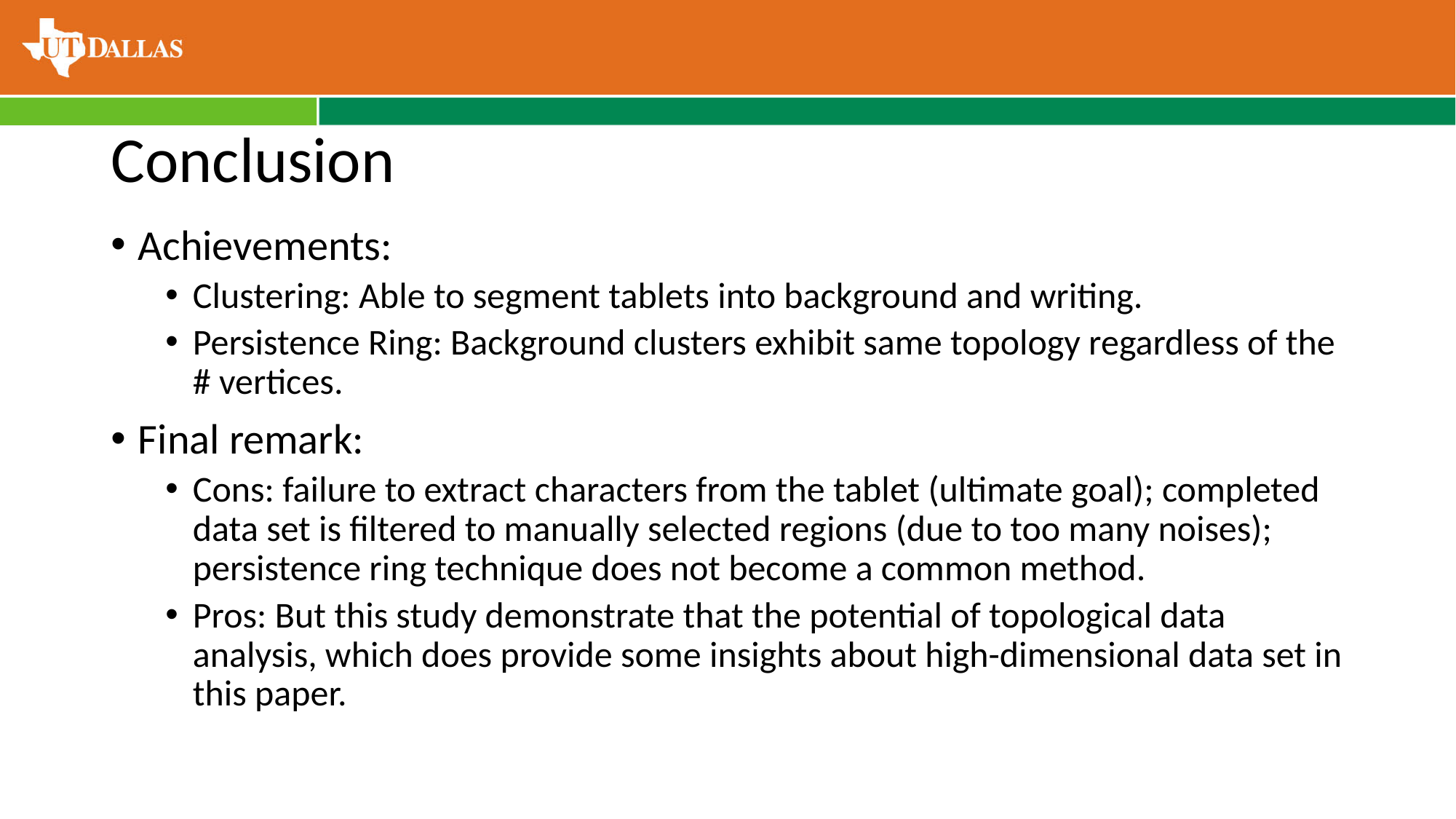

# Conclusion
Achievements:
Clustering: Able to segment tablets into background and writing.
Persistence Ring: Background clusters exhibit same topology regardless of the # vertices.
Final remark:
Cons: failure to extract characters from the tablet (ultimate goal); completed data set is filtered to manually selected regions (due to too many noises); persistence ring technique does not become a common method.
Pros: But this study demonstrate that the potential of topological data analysis, which does provide some insights about high-dimensional data set in this paper.